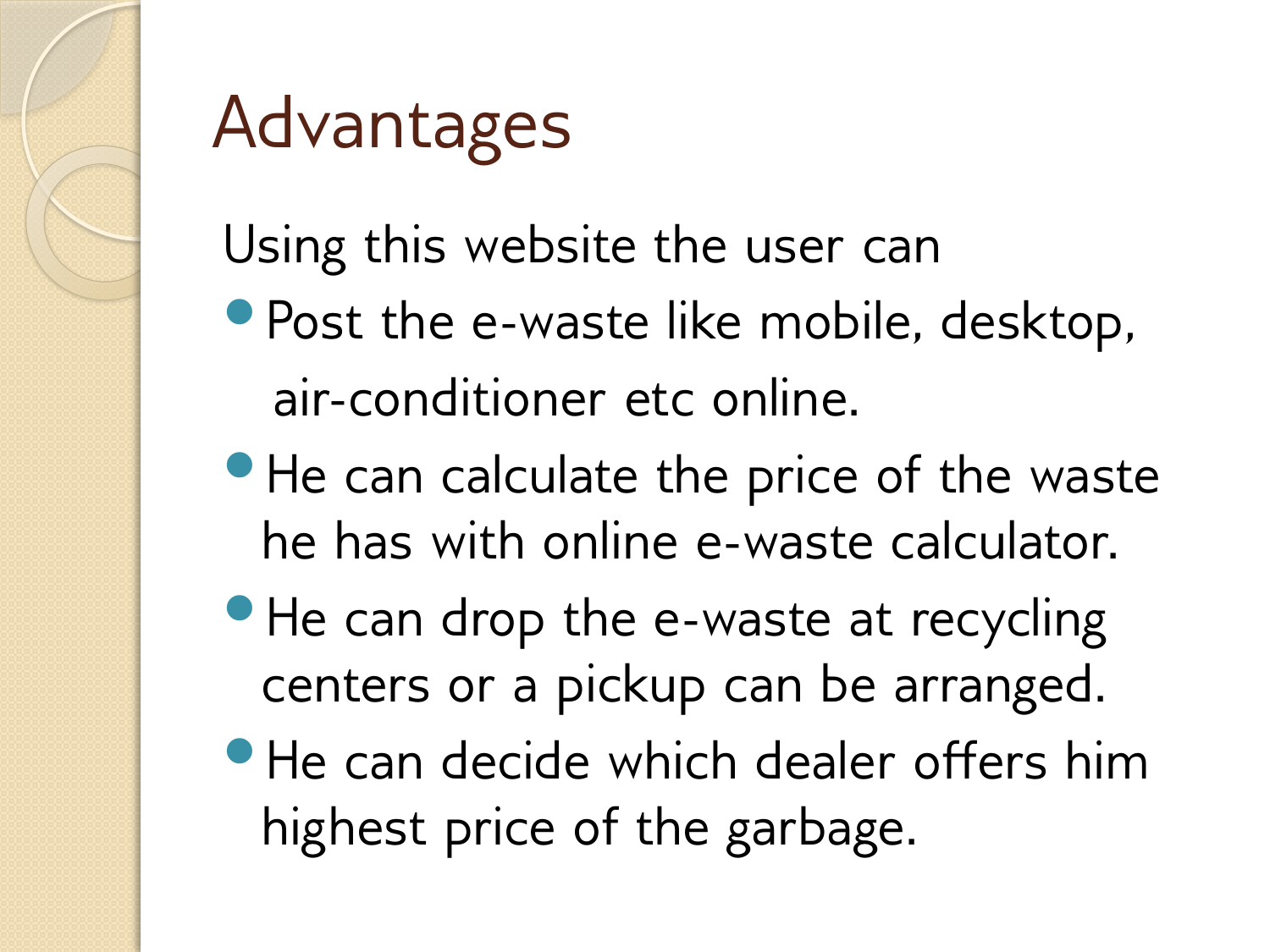

# Advantages
Using this website the user can
Post the e-waste like mobile, desktop,
   air-conditioner etc online.
He can calculate the price of the waste he has with online e-waste calculator.
He can drop the e-waste at recycling centers or a pickup can be arranged.
He can decide which dealer offers him highest price of the garbage.